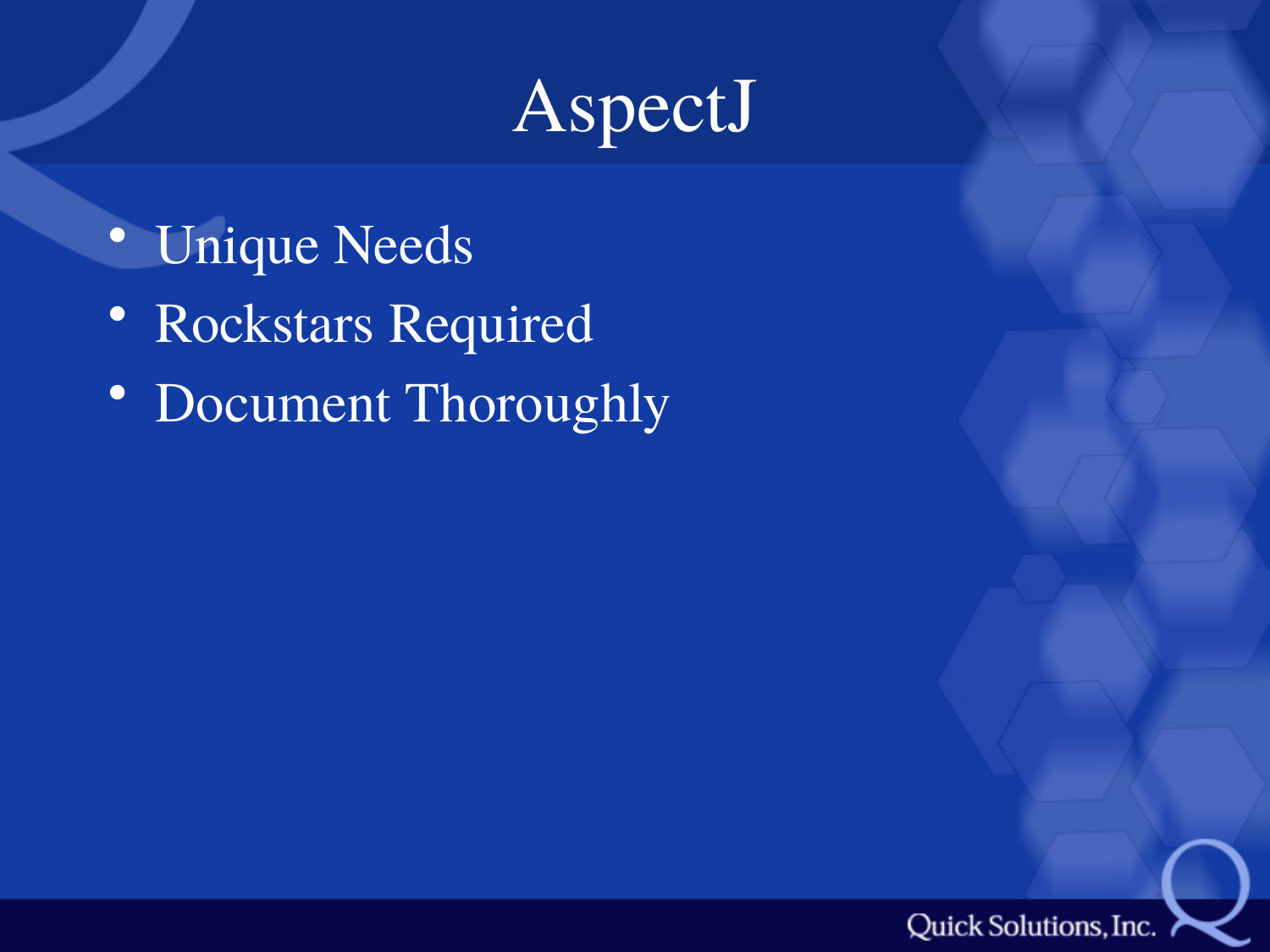

# AspectJ
Unique Needs
Rockstars Required
Document Thoroughly